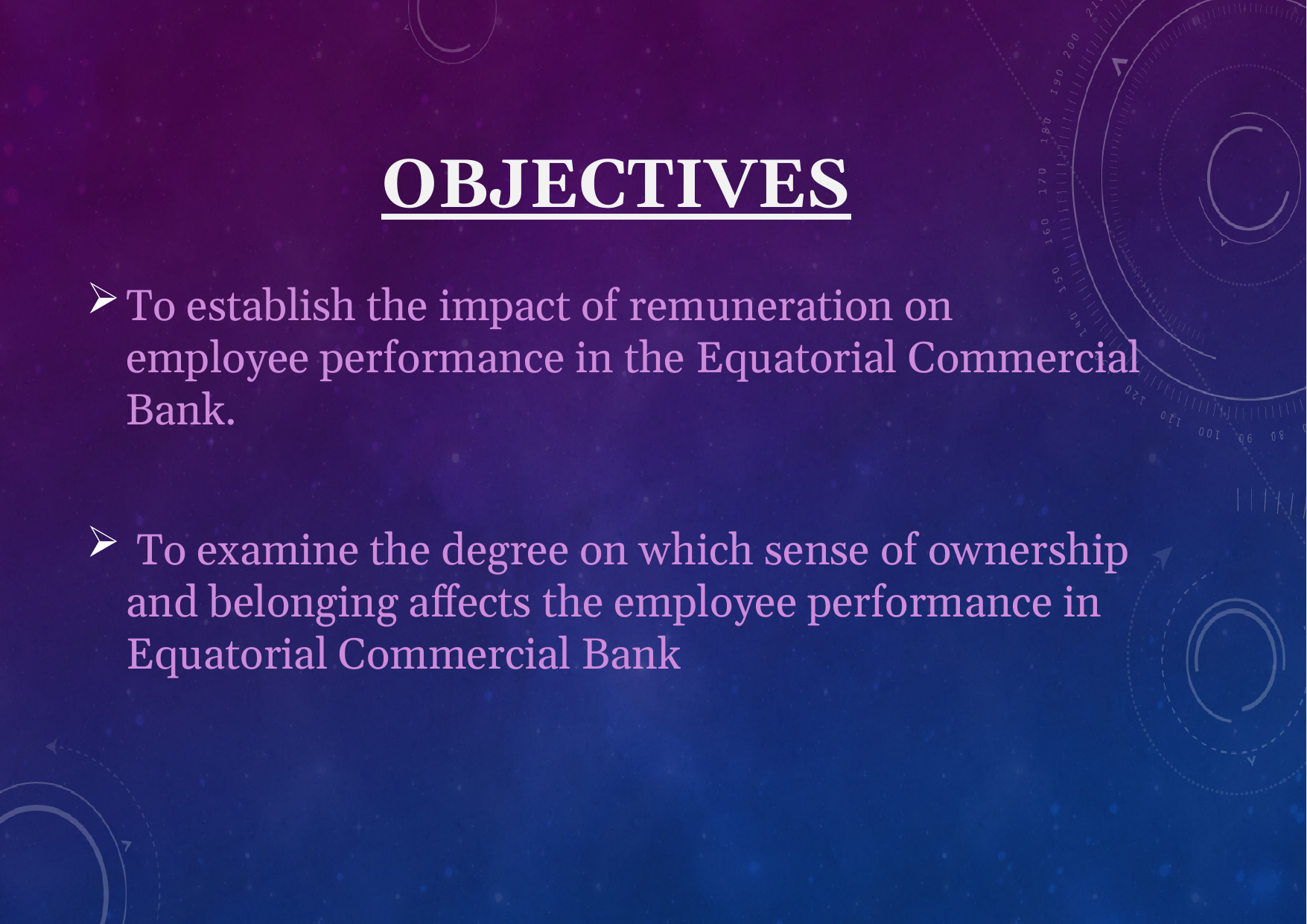

# Objectives
To establish the impact of remuneration on employee performance in the Equatorial Commercial Bank.

 To examine the degree on which sense of ownership and belonging affects the employee performance in Equatorial Commercial Bank